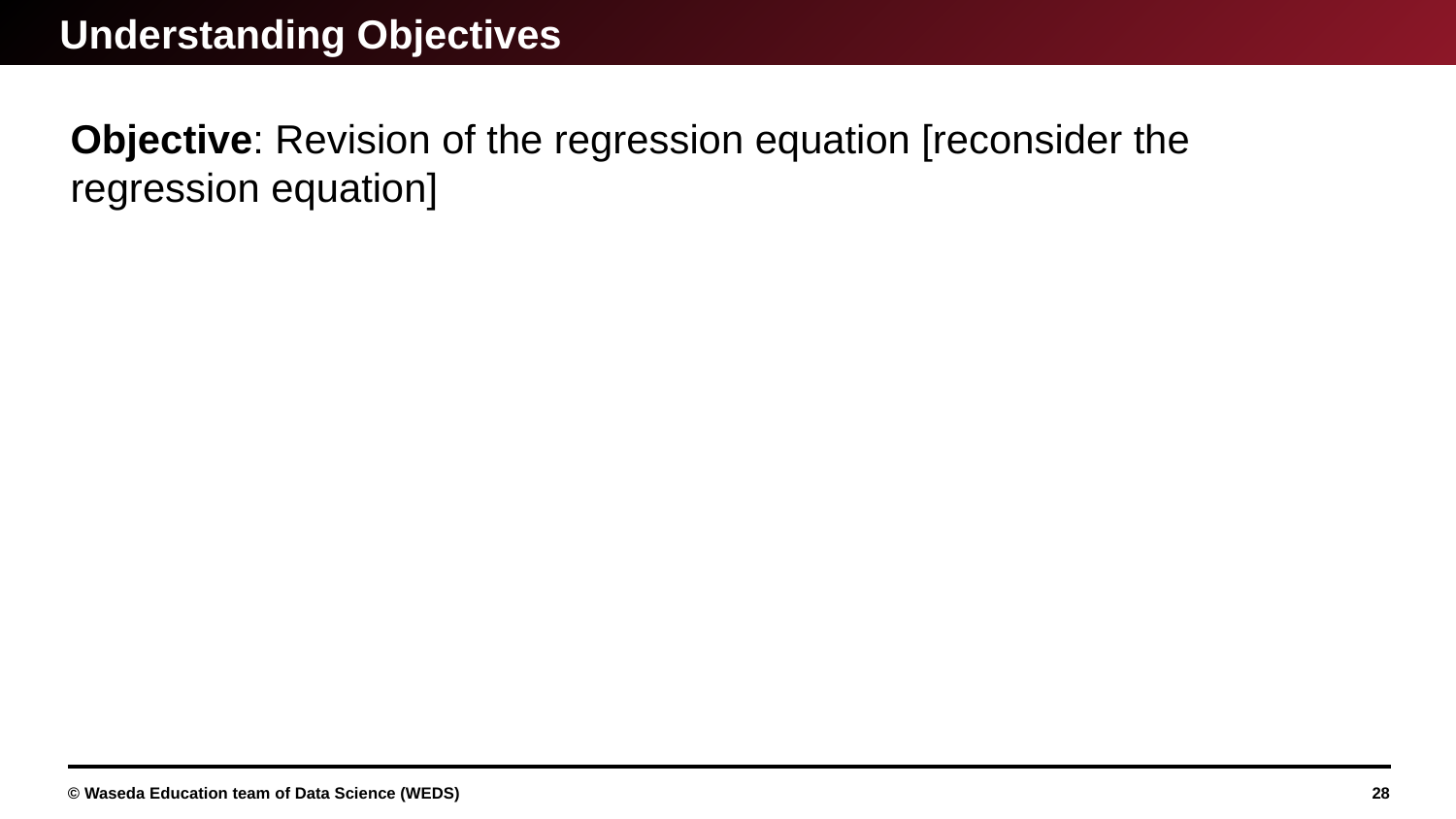

# Understanding Objectives
Objective: Revision of the regression equation [reconsider the regression equation]

© Waseda Education team of Data Science (WEDS)
28